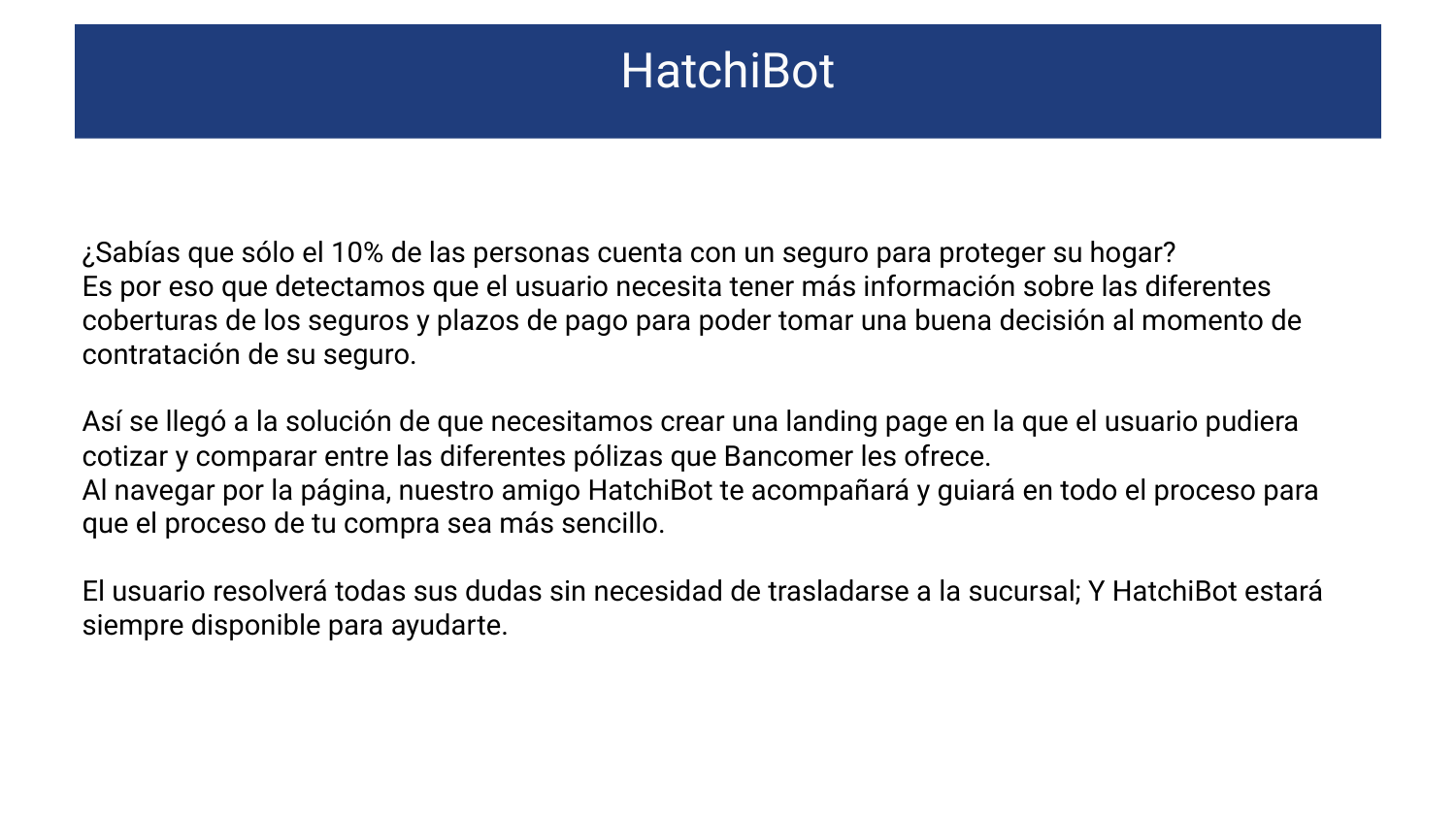

HatchiBot

¿Sabías que sólo el 10% de las personas cuenta con un seguro para proteger su hogar?
Es por eso que detectamos que el usuario necesita tener más información sobre las diferentes coberturas de los seguros y plazos de pago para poder tomar una buena decisión al momento de contratación de su seguro.
Así se llegó a la solución de que necesitamos crear una landing page en la que el usuario pudiera cotizar y comparar entre las diferentes pólizas que Bancomer les ofrece.
Al navegar por la página, nuestro amigo HatchiBot te acompañará y guiará en todo el proceso para que el proceso de tu compra sea más sencillo.
El usuario resolverá todas sus dudas sin necesidad de trasladarse a la sucursal; Y HatchiBot estará siempre disponible para ayudarte.